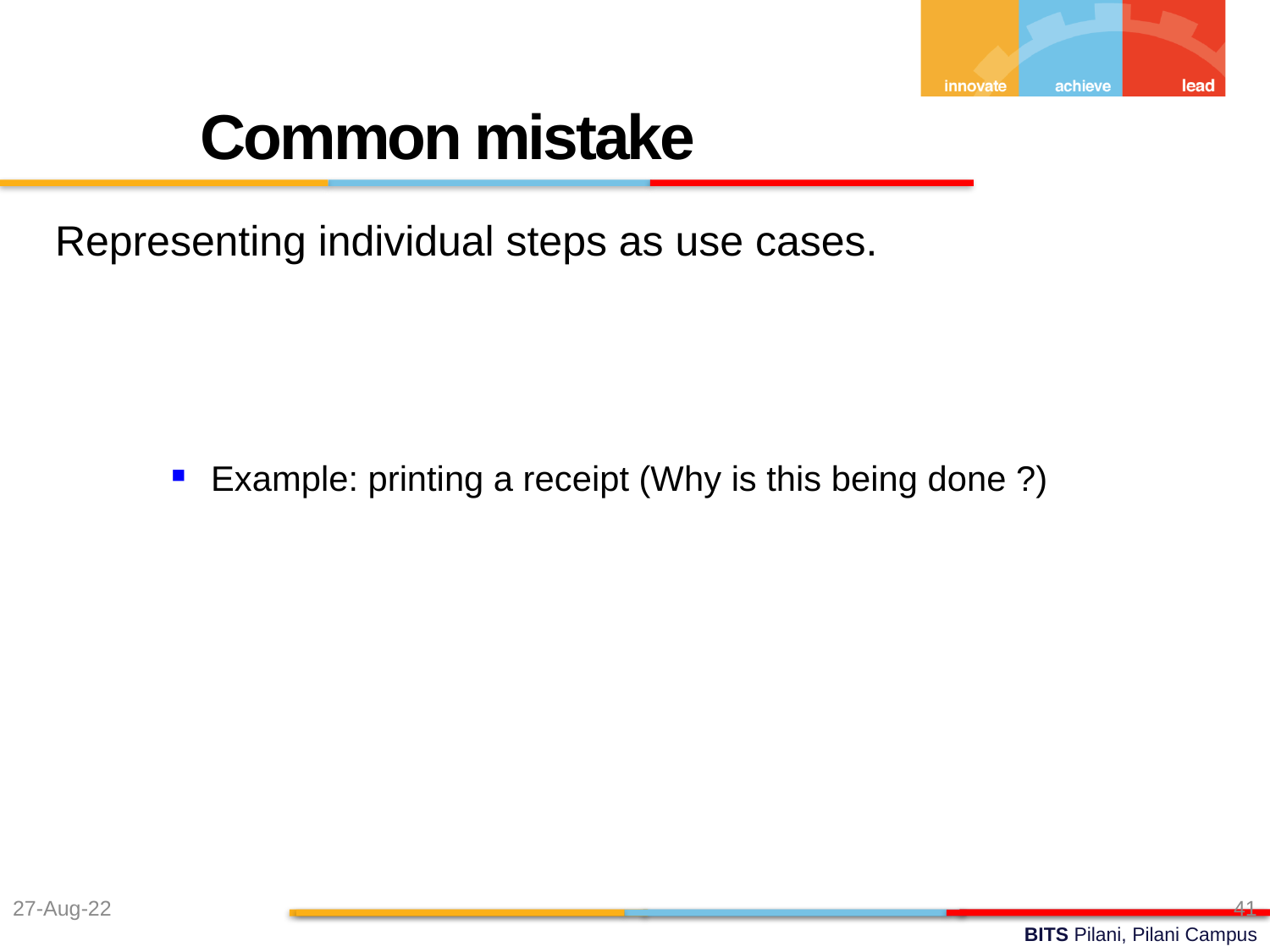

Common mistake
Representing individual steps as use cases.
Example: printing a receipt (Why is this being done ?)
27-Aug-22
41